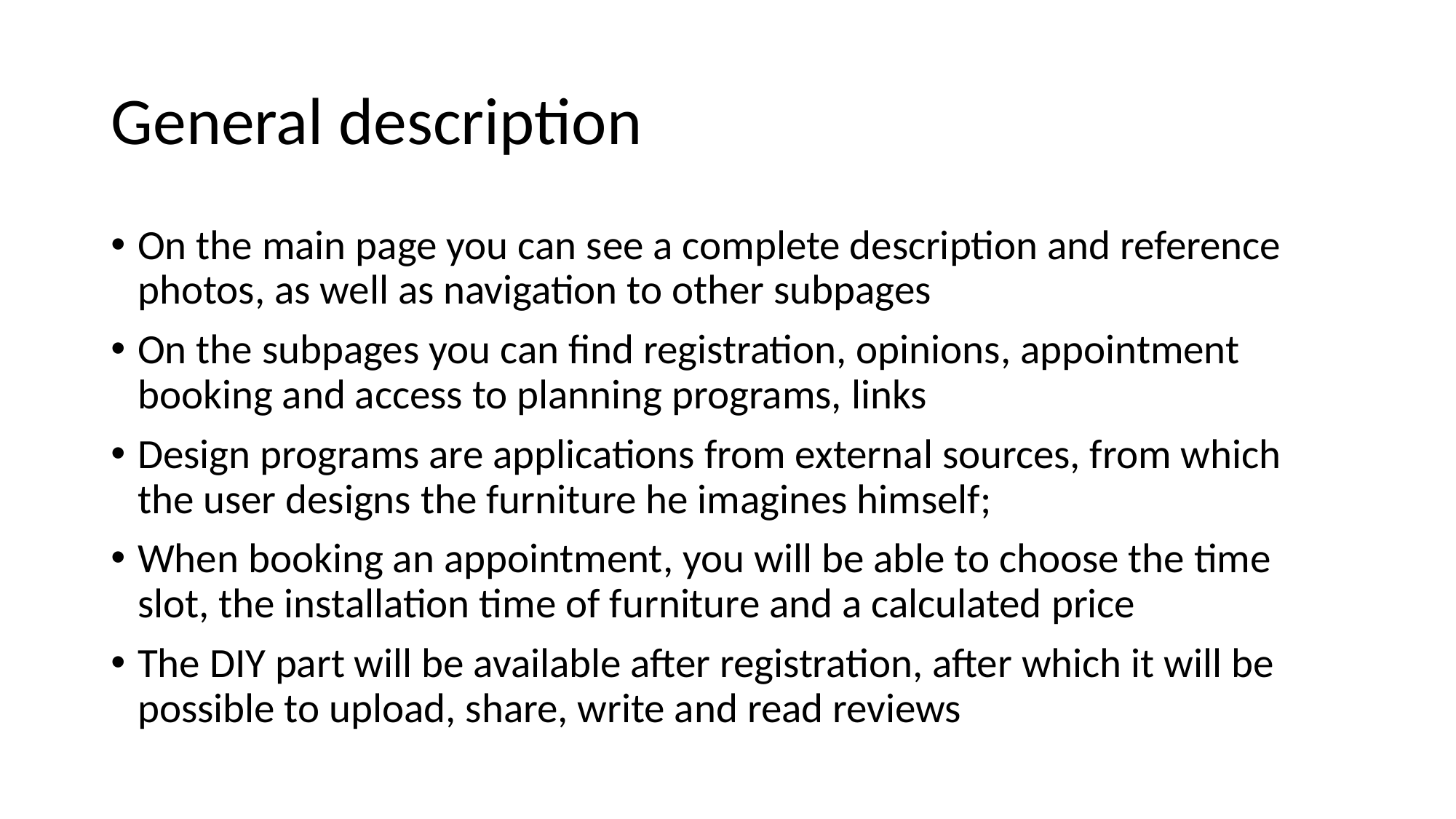

# General description
On the main page you can see a complete description and reference photos, as well as navigation to other subpages
On the subpages you can find registration, opinions, appointment booking and access to planning programs, links
Design programs are applications from external sources, from which the user designs the furniture he imagines himself;
When booking an appointment, you will be able to choose the time slot, the installation time of furniture and a calculated price
The DIY part will be available after registration, after which it will be possible to upload, share, write and read reviews